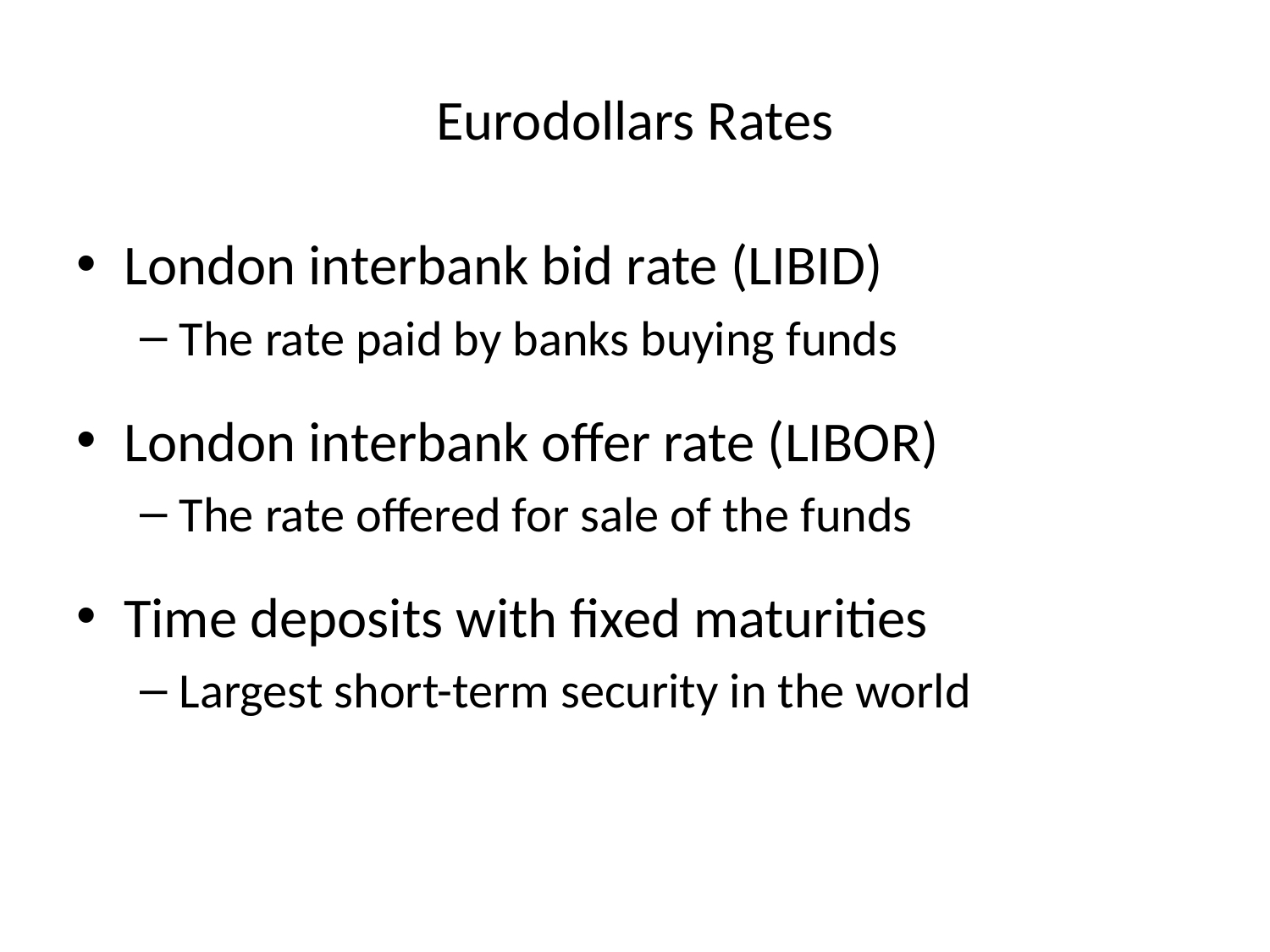

# Eurodollars Rates
London interbank bid rate (LIBID)
The rate paid by banks buying funds
London interbank offer rate (LIBOR)
The rate offered for sale of the funds
Time deposits with fixed maturities
Largest short-term security in the world